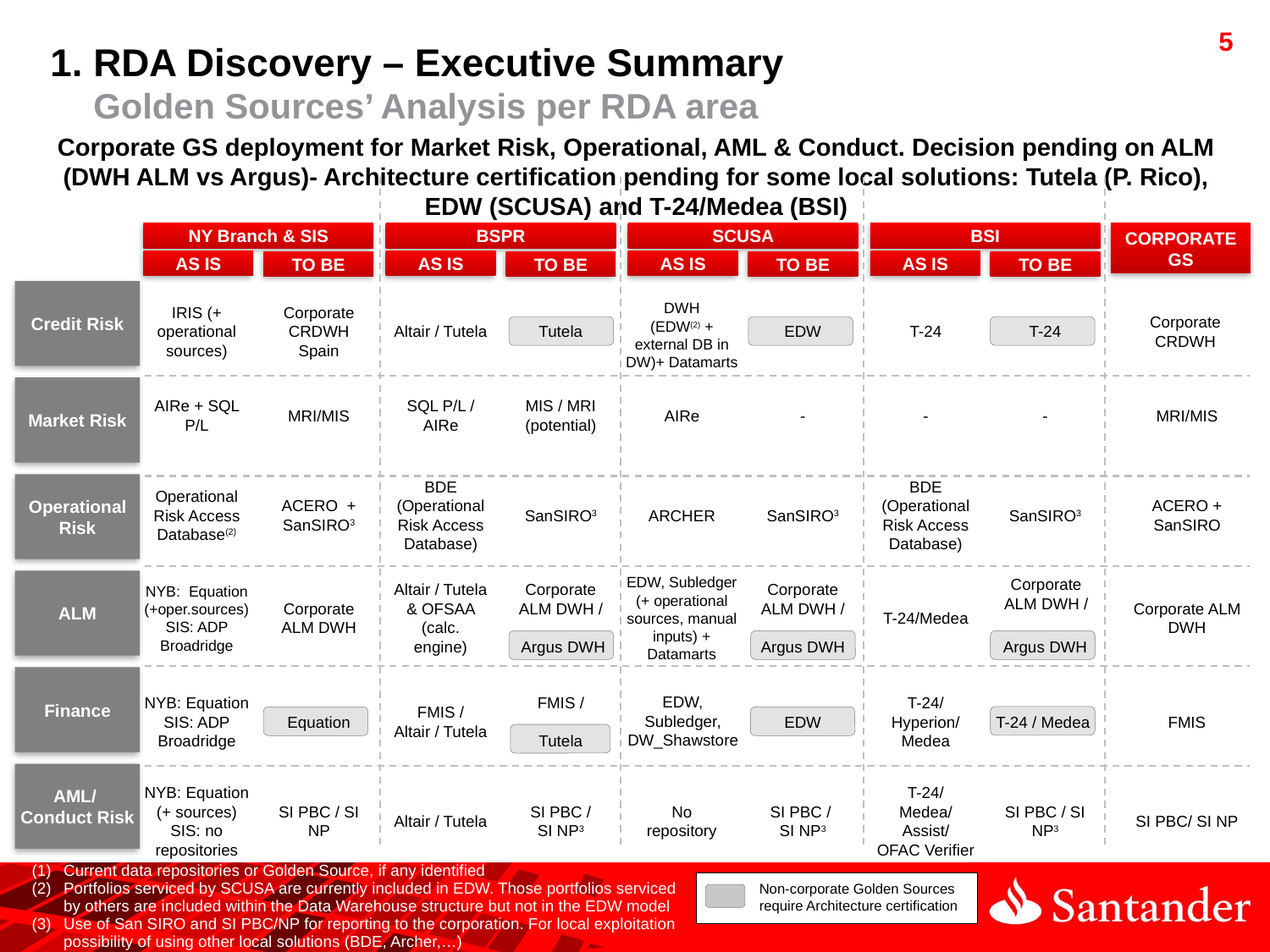

1. RDA Discovery – Executive Summary
    Golden Sources’ Analysis per RDA area
Corporate GS deployment for Market Risk, Operational, AML & Conduct. Decision pending on ALM (DWH ALM vs Argus)- Architecture certification pending for some local solutions: Tutela (P. Rico), EDW (SCUSA) and T-24/Medea (BSI)
NY Branch & SIS
BSPR
SCUSA
BSI
CORPORATE GS
AS IS
TO BE
AS IS
TO BE
AS IS
TO BE
AS IS
TO BE
IRIS (+ operational sources)
Corporate CRDWH Spain
Altair / Tutela
Tutela
EDW
T-24
T-24
Corporate CRDWH
Credit Risk
DWH
(EDW(2) + external DB in DW)+ Datamarts

AIRe + SQL P/L
MRI/MIS
SQL P/L / AIRe
MIS / MRI (potential)

AIRe
-
-
-
MRI/MIS
Market Risk
Operational Risk Access Database(2)
ACERO  + SanSIRO3
BDE (Operational Risk Access Database)
SanSIRO3
ARCHER
SanSIRO3
BDE (Operational Risk Access Database)
SanSIRO3
ACERO + SanSIRO
Operational Risk
NYB:  Equation (+oper.sources)
SIS: ADP Broadridge
Corporate ALM DWH
Altair / Tutela
& OFSAA (calc. engine)
Corporate ALM DWH /

 Argus DWH
EDW, Subledger (+ operational sources, manual inputs) + Datamarts
Corporate ALM DWH /

Argus DWH
T-24/Medea
Corporate ALM DWH
ALM
Corporate ALM DWH /

Argus DWH

EDW, Subledger, DW_Shawstore
NYB: Equation
SIS: ADP Broadridge
Equation
FMIS / Altair / Tutela
FMIS /

Tutela
EDW
T-24/ Hyperion/ Medea
T-24 / Medea
FMIS
Finance

AML/
Conduct Risk
NYB: Equation (+ sources)
SIS: no repositories
SI PBC / SI NP
Altair / Tutela
SI PBC /
SI NP3
No repository
SI PBC /
SI NP3
T-24/
Medea/
Assist/
OFAC Verifier
SI PBC / SI NP3
SI PBC/ SI NP
Current data repositories or Golden Source, if any identified
Portfolios serviced by SCUSA are currently included in EDW. Those portfolios serviced by others are included within the Data Warehouse structure but not in the EDW model
Use of San SIRO and SI PBC/NP for reporting to the corporation. For local exploitation possibility of using other local solutions (BDE, Archer,…)

Non-corporate Golden Sources require Architecture certification